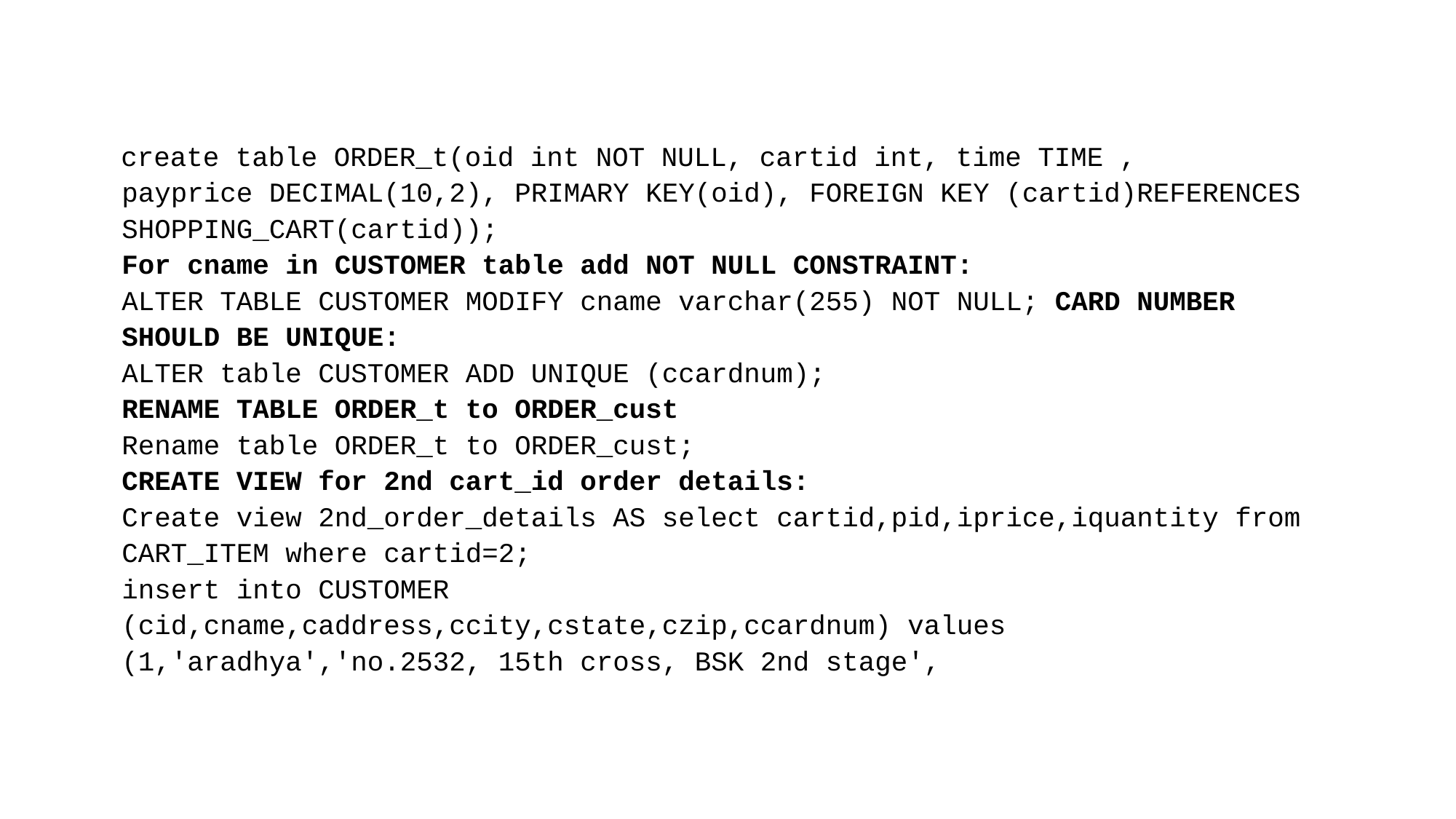

# create table ORDER_t(oid int NOT NULL, cartid int, time TIME , payprice DECIMAL(10,2), PRIMARY KEY(oid), FOREIGN KEY (cartid)REFERENCES SHOPPING_CART(cartid)); For cname in CUSTOMER table add NOT NULL CONSTRAINT: ALTER TABLE CUSTOMER MODIFY cname varchar(255) NOT NULL; CARD NUMBER SHOULD BE UNIQUE: ALTER table CUSTOMER ADD UNIQUE (ccardnum); RENAME TABLE ORDER_t to ORDER_cust Rename table ORDER_t to ORDER_cust; CREATE VIEW for 2nd cart_id order details: Create view 2nd_order_details AS select cartid,pid,iprice,iquantity from CART_ITEM where cartid=2; insert into CUSTOMER (cid,cname,caddress,ccity,cstate,czip,ccardnum) values (1,'aradhya','no.2532, 15th cross, BSK 2nd stage',